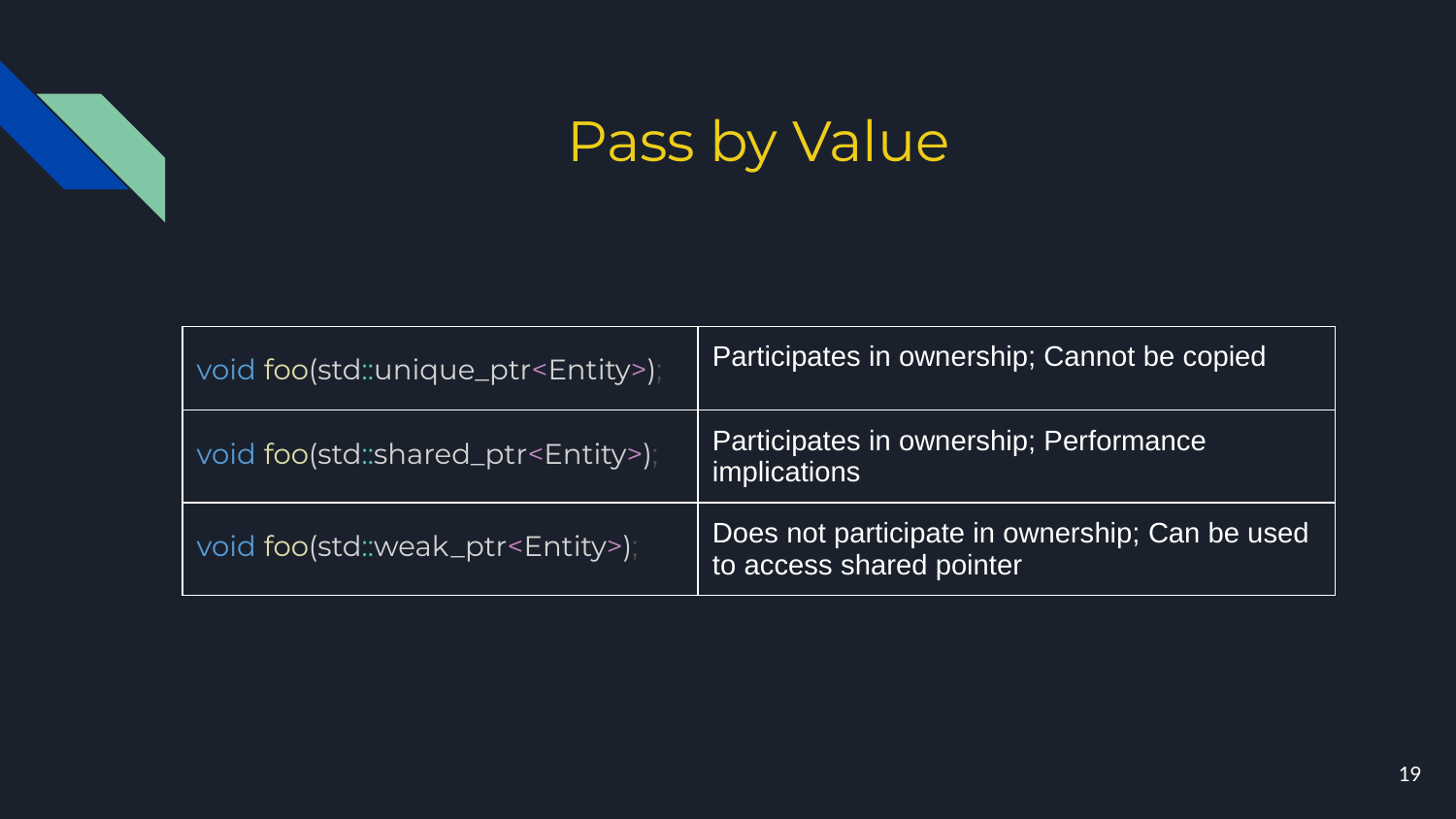

# Pass by Value
| void foo(std::unique\_ptr<Entity>); | Participates in ownership; Cannot be copied |
| --- | --- |
| void foo(std::shared\_ptr<Entity>); | Participates in ownership; Performance implications |
| void foo(std::weak\_ptr<Entity>); | Does not participate in ownership; Can be used to access shared pointer |
19